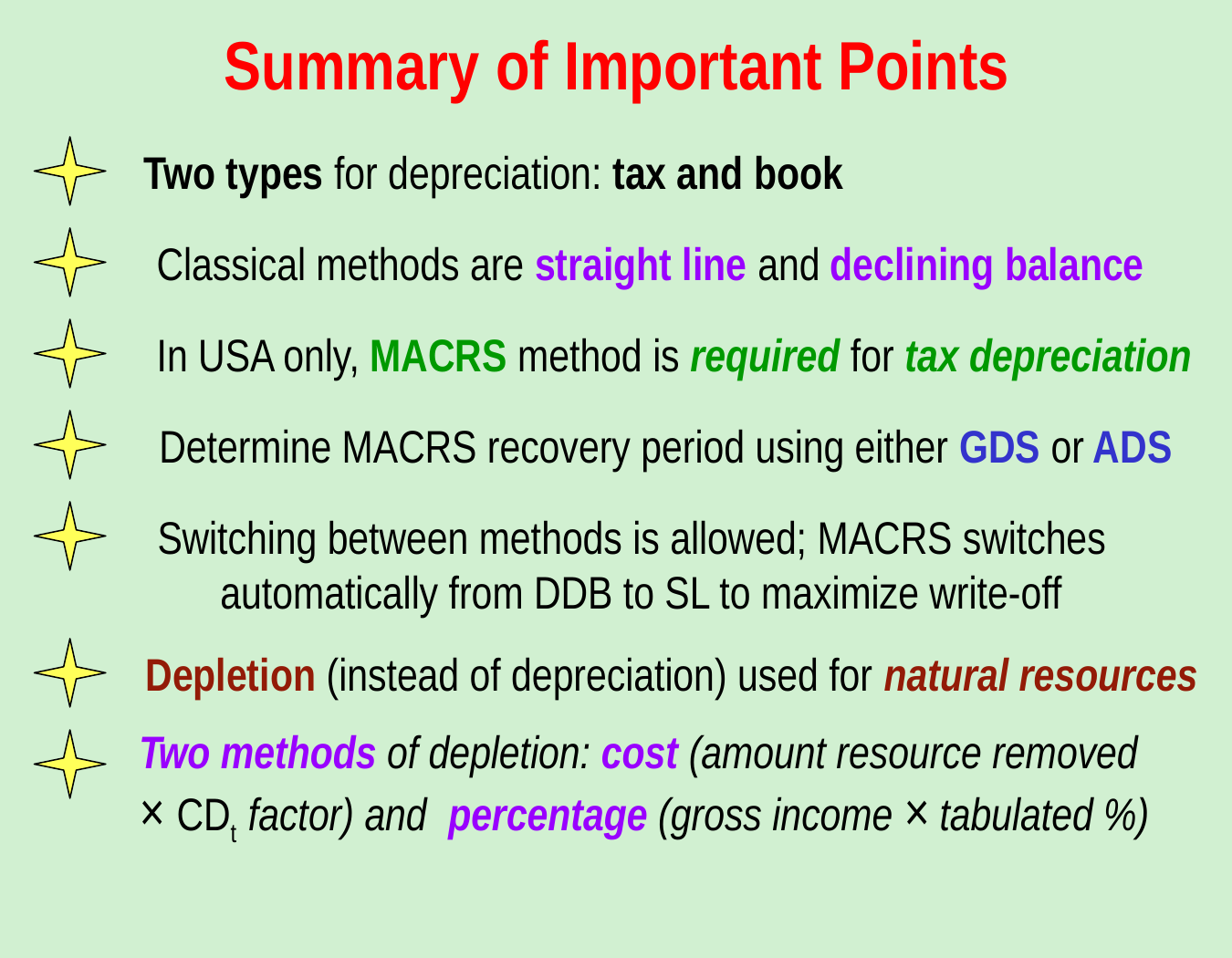

# Summary of Important Points

Two types for depreciation: tax and book

Classical methods are straight line and declining balance

In USA only, MACRS method is required for tax depreciation

Determine MACRS recovery period using either GDS or ADS

Switching between methods is allowed; MACRS switches
      automatically from DDB to SL to maximize write-off

Depletion (instead of depreciation) used for natural resources
Two methods of depletion: cost (amount resource removed × CDt  factor) and  percentage (gross income × tabulated %)